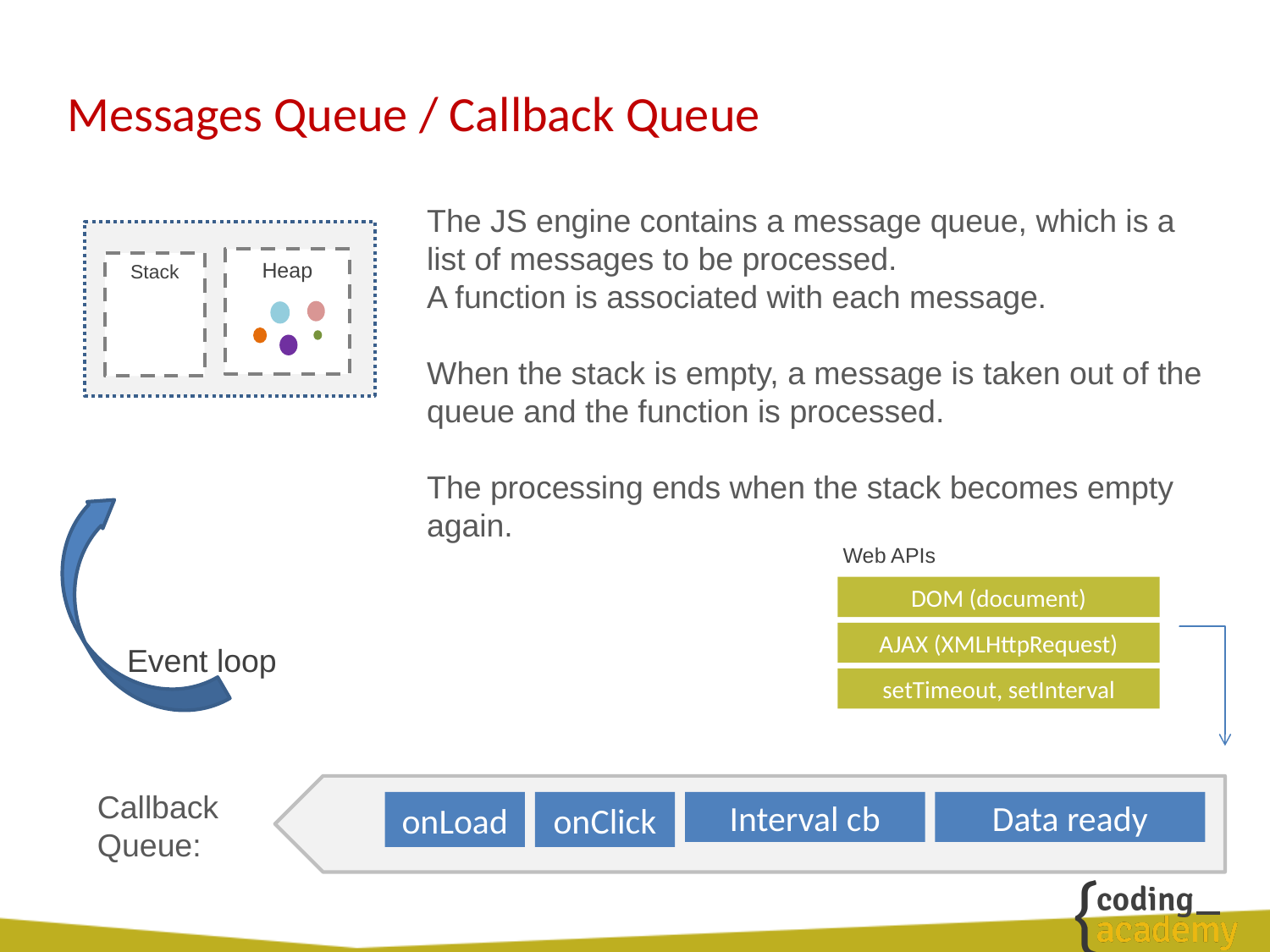

# Messages Queue / Callback Queue

The JS engine contains a message queue, which is a list of messages to be processed.
A function is associated with each message.

When the stack is empty, a message is taken out of the queue and the function is processed.

The processing ends when the stack becomes empty again.

Heap

Stack

Web APIs
DOM (document)
AJAX (XMLHttpRequest)
setTimeout, setInterval
Event loop

Callback Queue:
onLoad
onClick
Interval cb
Data ready